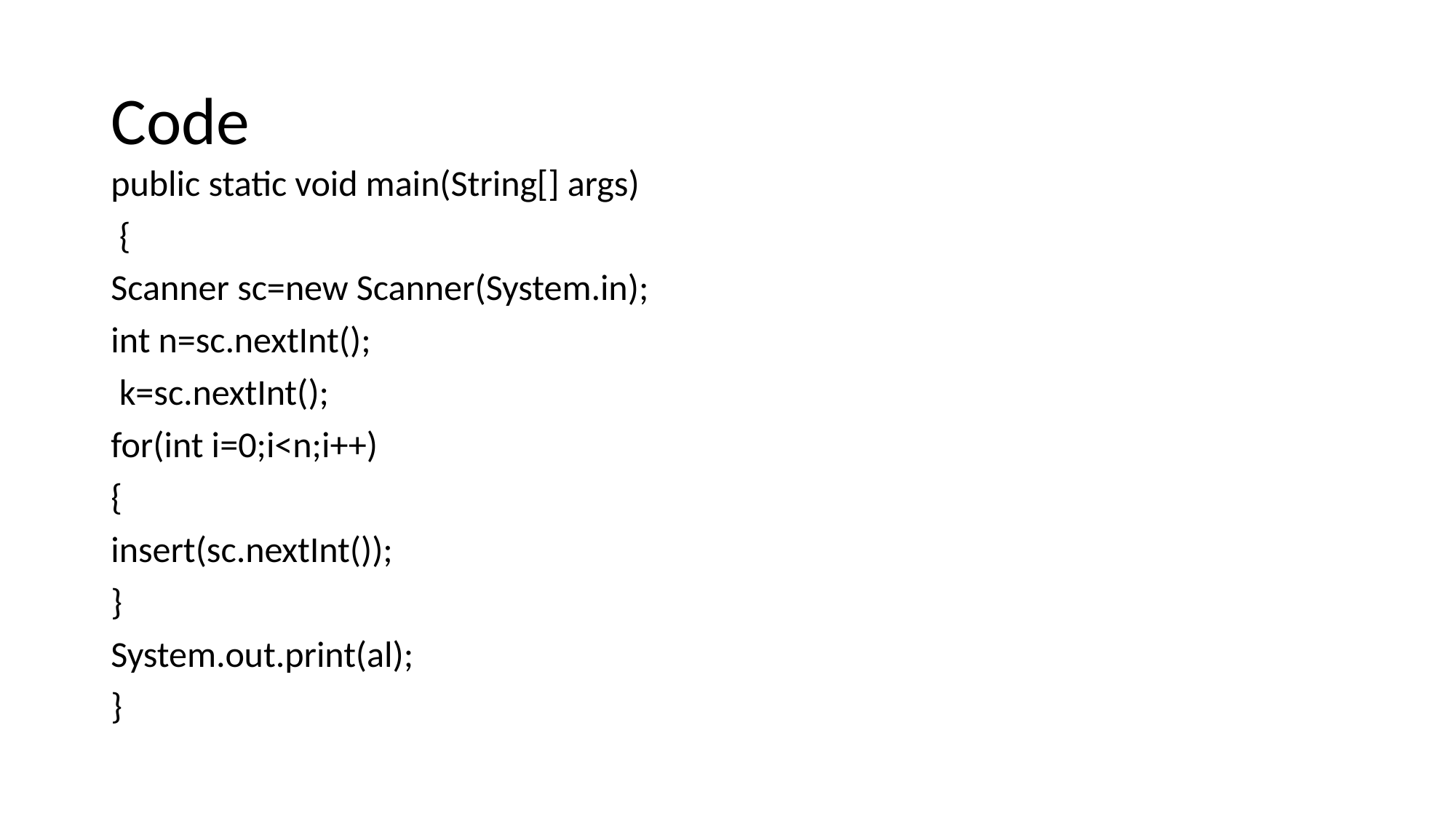

# Code
public static void main(String[] args)
 {
Scanner sc=new Scanner(System.in);
int n=sc.nextInt();
 k=sc.nextInt();
for(int i=0;i<n;i++)
{
insert(sc.nextInt());
}
System.out.print(al);
}